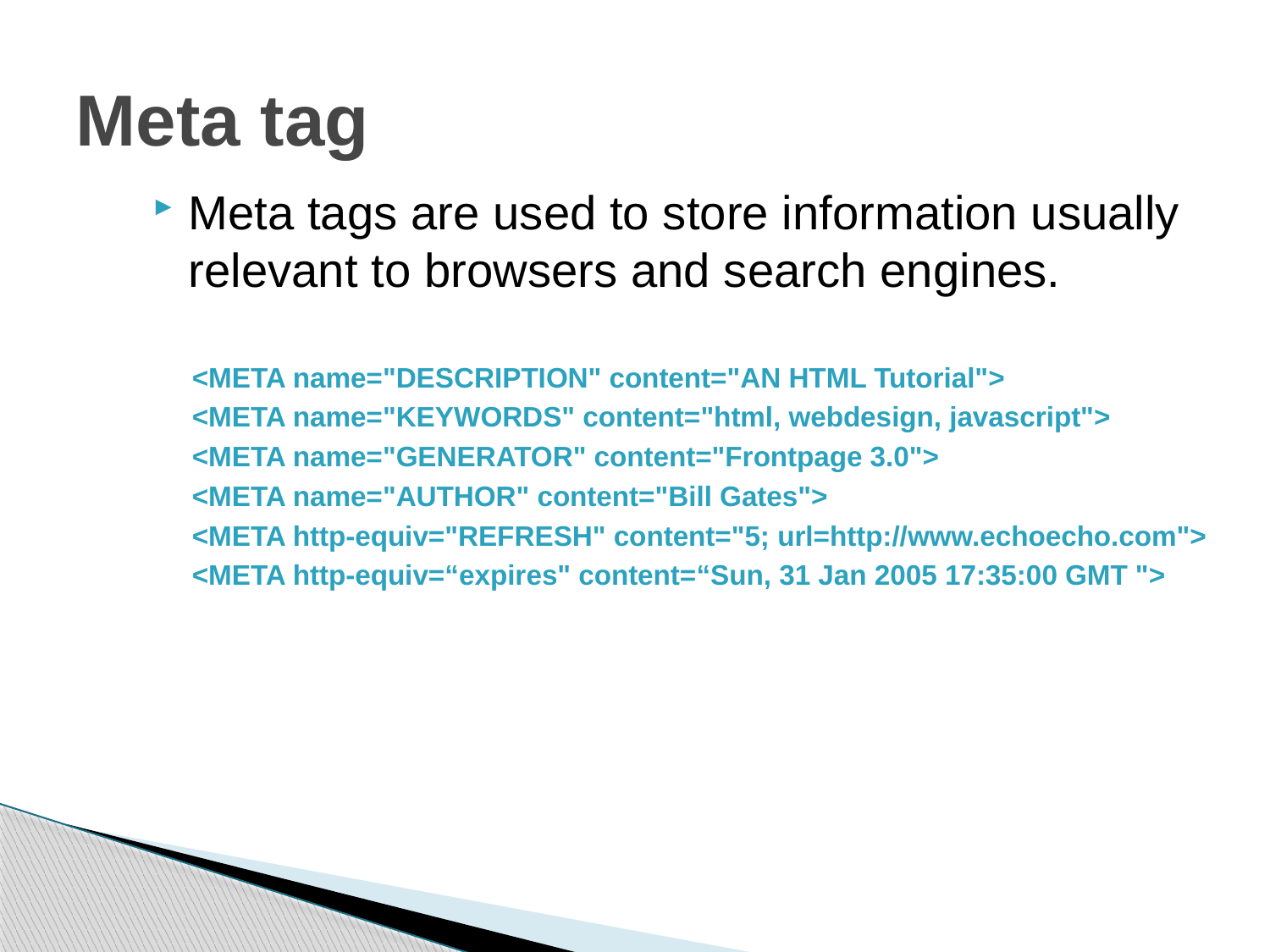

# Meta tag
Meta tags are used to store information usually relevant to browsers and search engines.
<META name="DESCRIPTION" content="AN HTML Tutorial">
<META name="KEYWORDS" content="html, webdesign, javascript">
<META name="GENERATOR" content="Frontpage 3.0">
<META name="AUTHOR" content="Bill Gates">
<META http-equiv="REFRESH" content="5; url=http://www.echoecho.com">
<META http-equiv=“expires" content=“Sun, 31 Jan 2005 17:35:00 GMT ">